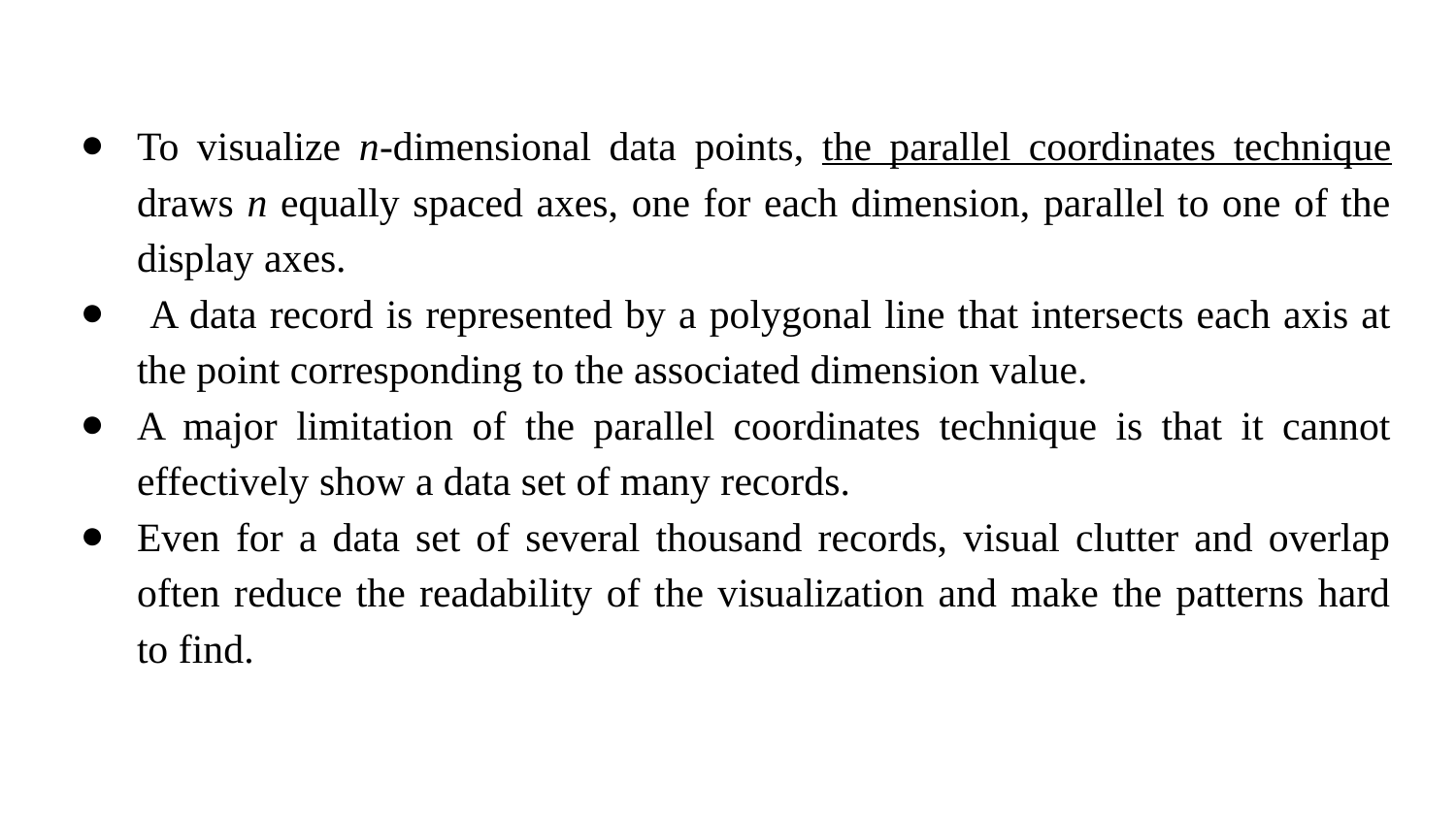

To visualize n-dimensional data points, the parallel coordinates technique draws n equally spaced axes, one for each dimension, parallel to one of the display axes.
 A data record is represented by a polygonal line that intersects each axis at the point corresponding to the associated dimension value.
A major limitation of the parallel coordinates technique is that it cannot effectively show a data set of many records.
Even for a data set of several thousand records, visual clutter and overlap often reduce the readability of the visualization and make the patterns hard to find.